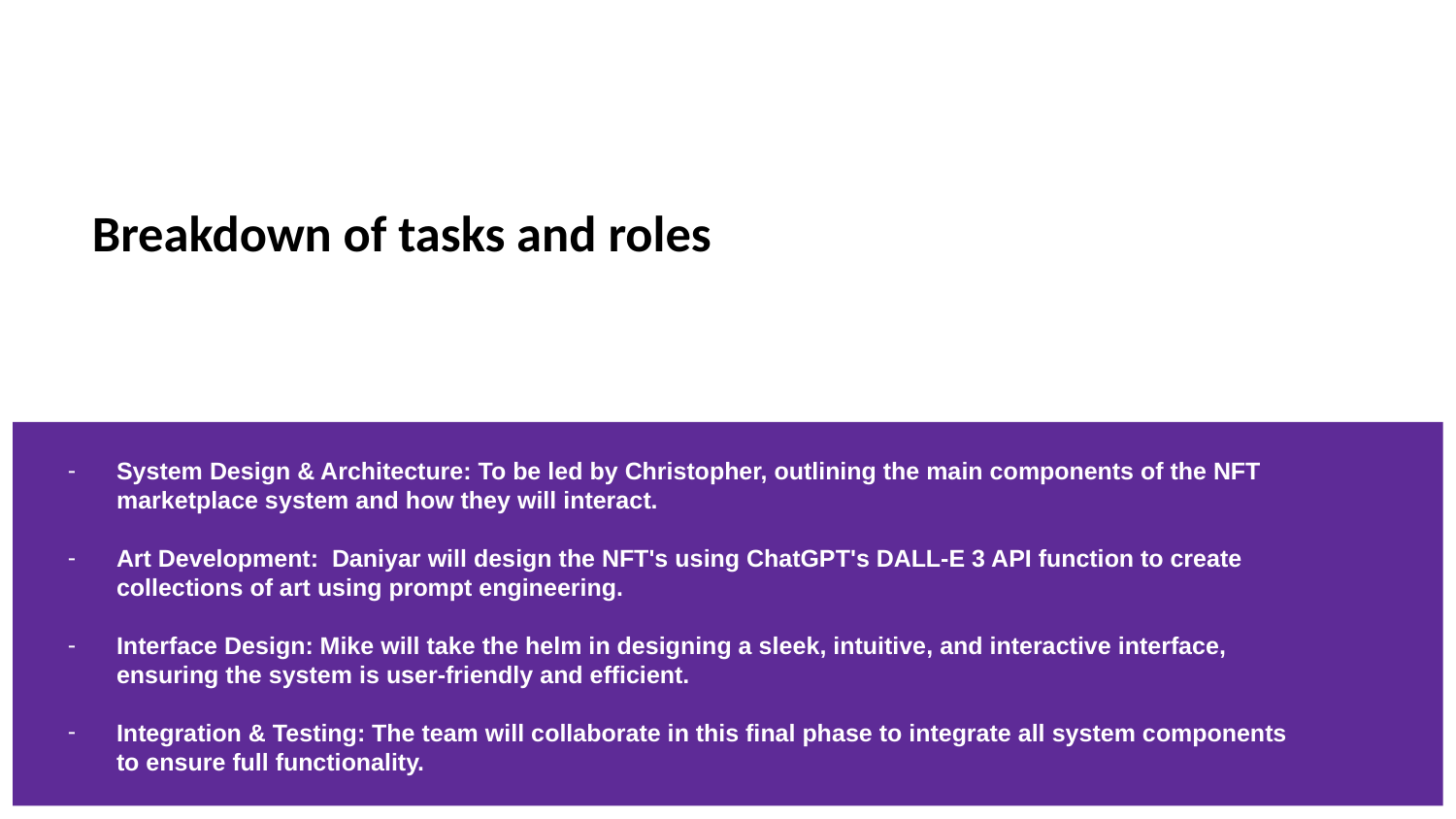

# Breakdown of tasks and roles
System Design & Architecture: To be led by Christopher, outlining the main components of the NFT marketplace system and how they will interact.
Art Development:  Daniyar will design the NFT's using ChatGPT's DALL-E 3 API function to create collections of art using prompt engineering.
Interface Design: Mike will take the helm in designing a sleek, intuitive, and interactive interface, ensuring the system is user-friendly and efficient.
Integration & Testing: The team will collaborate in this final phase to integrate all system components to ensure full functionality.